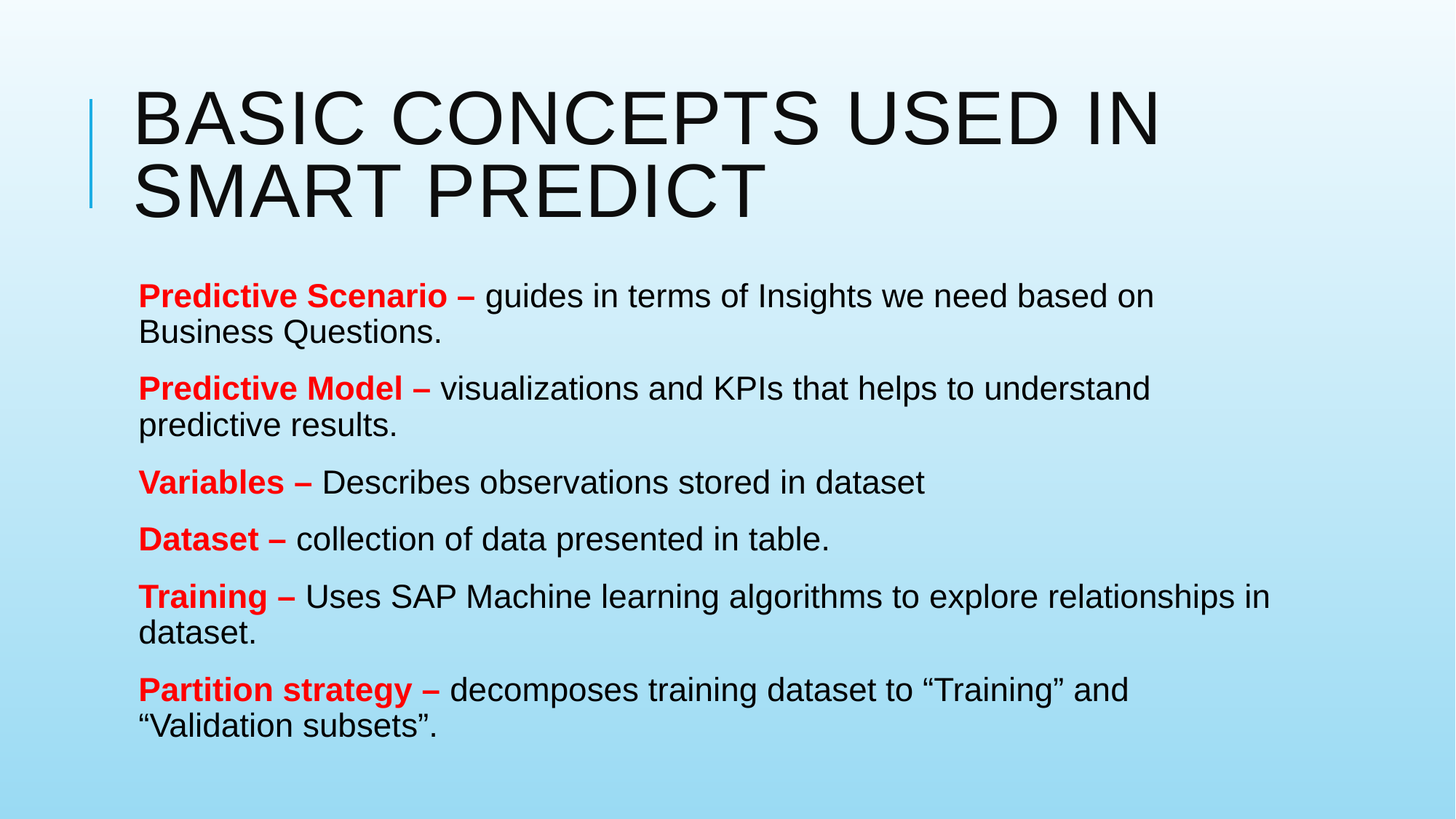

# Basic Concepts used in Smart Predict
Predictive Scenario – guides in terms of Insights we need based on Business Questions.
Predictive Model – visualizations and KPIs that helps to understand predictive results.
Variables – Describes observations stored in dataset
Dataset – collection of data presented in table.
Training – Uses SAP Machine learning algorithms to explore relationships in dataset.
Partition strategy – decomposes training dataset to “Training” and “Validation subsets”.